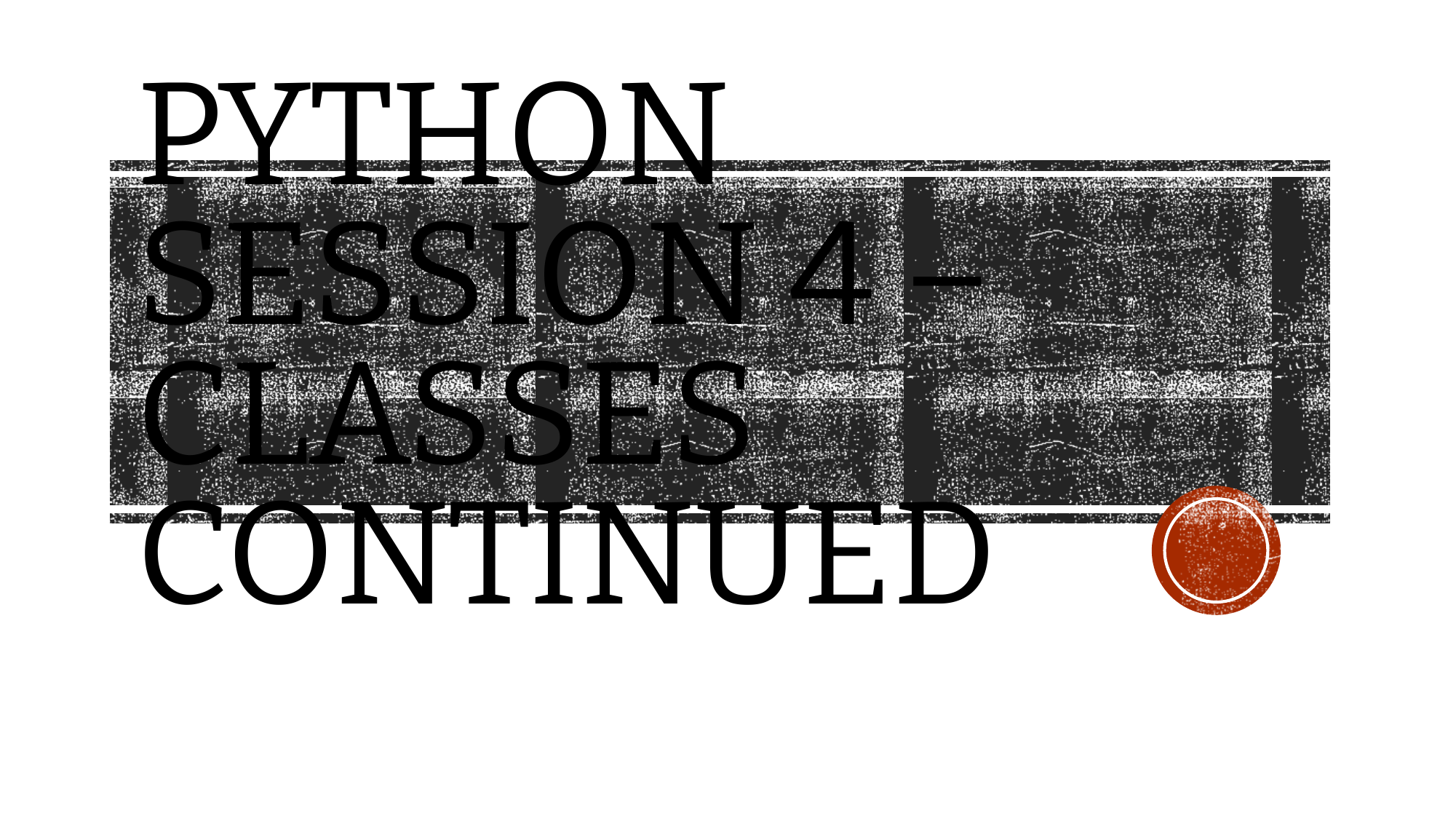

# Python Session 4 – ClAsses continued